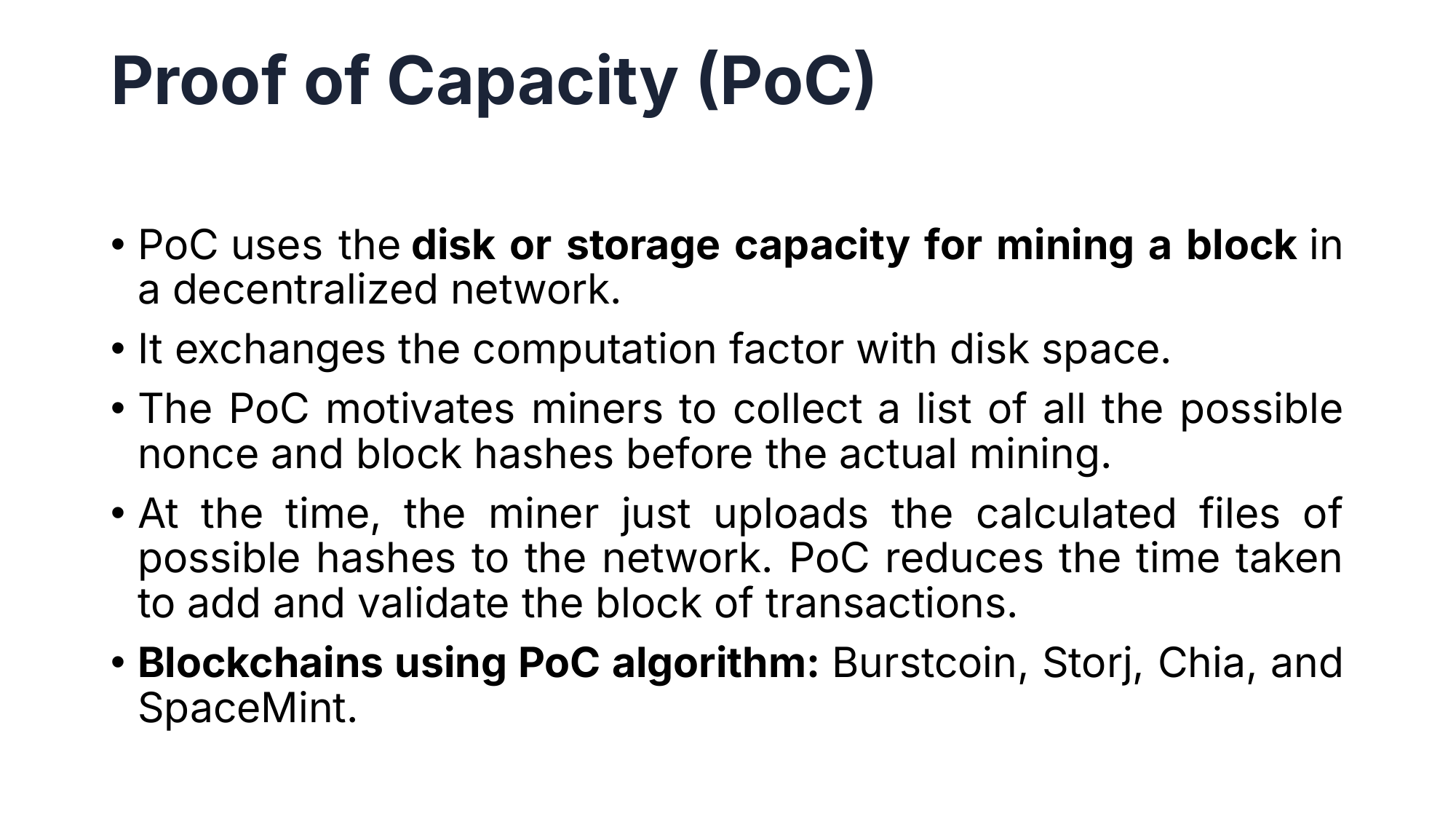

# Proof of Capacity (PoC)
PoC uses the disk or storage capacity for mining a block in a decentralized network.
It exchanges the computation factor with disk space.
The PoC motivates miners to collect a list of all the possible nonce and block hashes before the actual mining.
At the time, the miner just uploads the calculated files of possible hashes to the network. PoC reduces the time taken to add and validate the block of transactions.
Blockchains using PoC algorithm: Burstcoin, Storj, Chia, and SpaceMint.